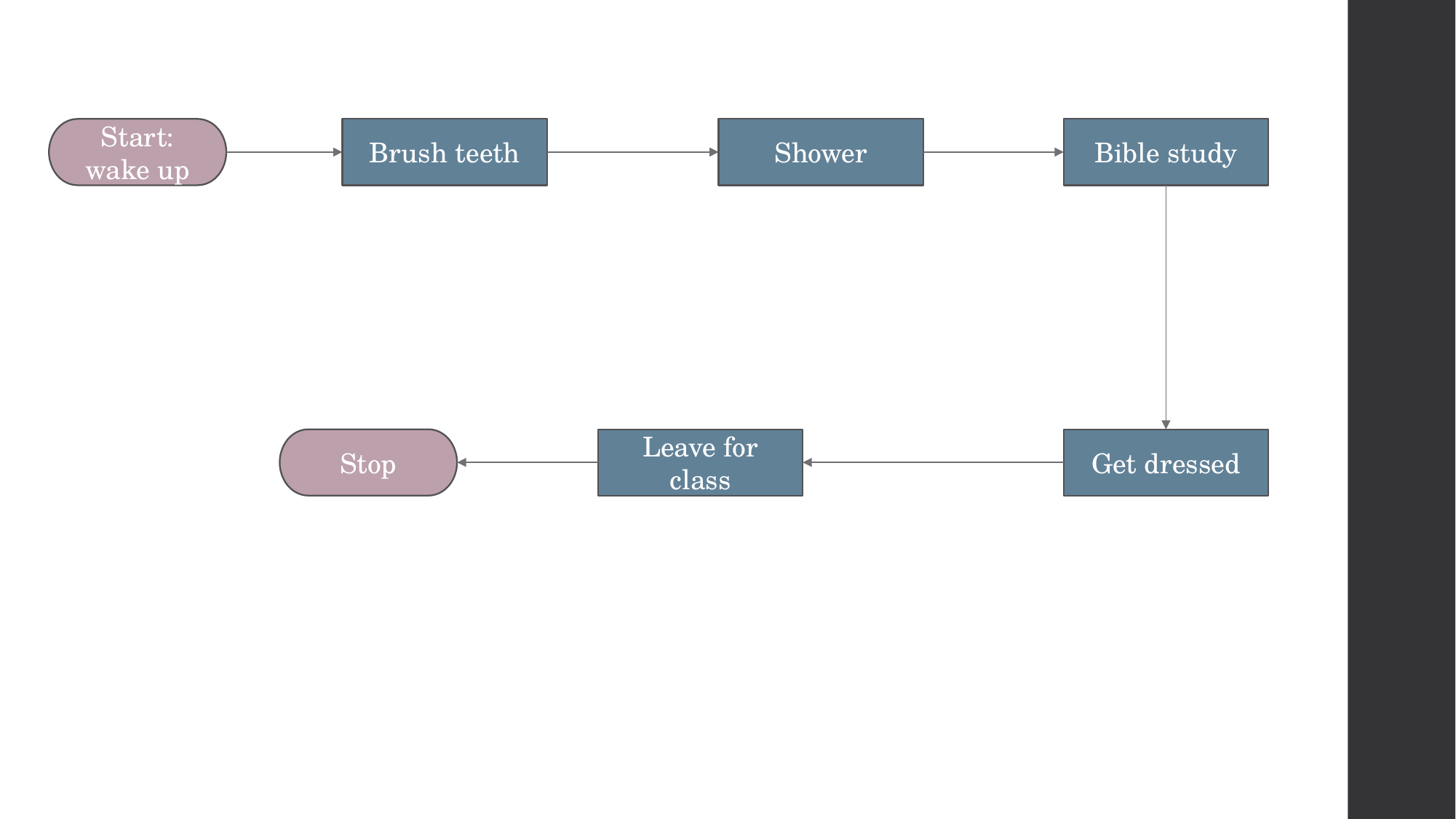

Start: wake up
Brush teeth
Shower
Bible study
Stop
Leave for class
Get dressed